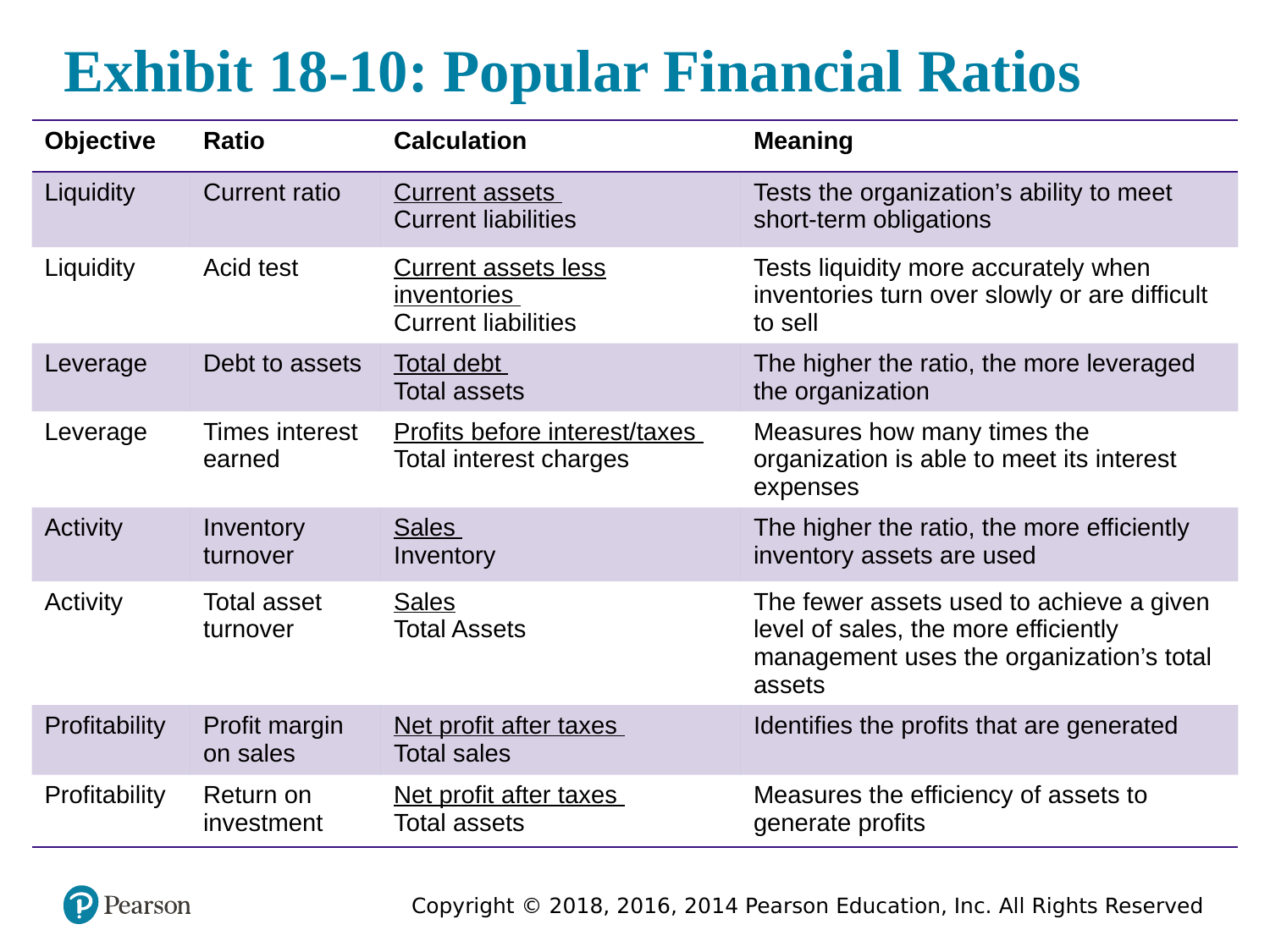

# Exhibit 18-10: Popular Financial Ratios
| Objective | Ratio | Calculation | Meaning |
| --- | --- | --- | --- |
| Liquidity | Current ratio | Current assets Current liabilities | Tests the organization’s ability to meet short-term obligations |
| Liquidity | Acid test | Current assets less inventories Current liabilities | Tests liquidity more accurately when inventories turn over slowly or are difficult to sell |
| Leverage | Debt to assets | Total debt Total assets | The higher the ratio, the more leveraged the organization |
| Leverage | Times interest earned | Profits before interest/taxes Total interest charges | Measures how many times the organization is able to meet its interest expenses |
| Activity | Inventory turnover | Sales Inventory | The higher the ratio, the more efficiently inventory assets are used |
| Activity | Total asset turnover | Sales Total Assets | The fewer assets used to achieve a given level of sales, the more efficiently management uses the organization’s total assets |
| Profitability | Profit margin on sales | Net profit after taxes Total sales | Identifies the profits that are generated |
| Profitability | Return on investment | Net profit after taxes Total assets | Measures the efficiency of assets to generate profits |